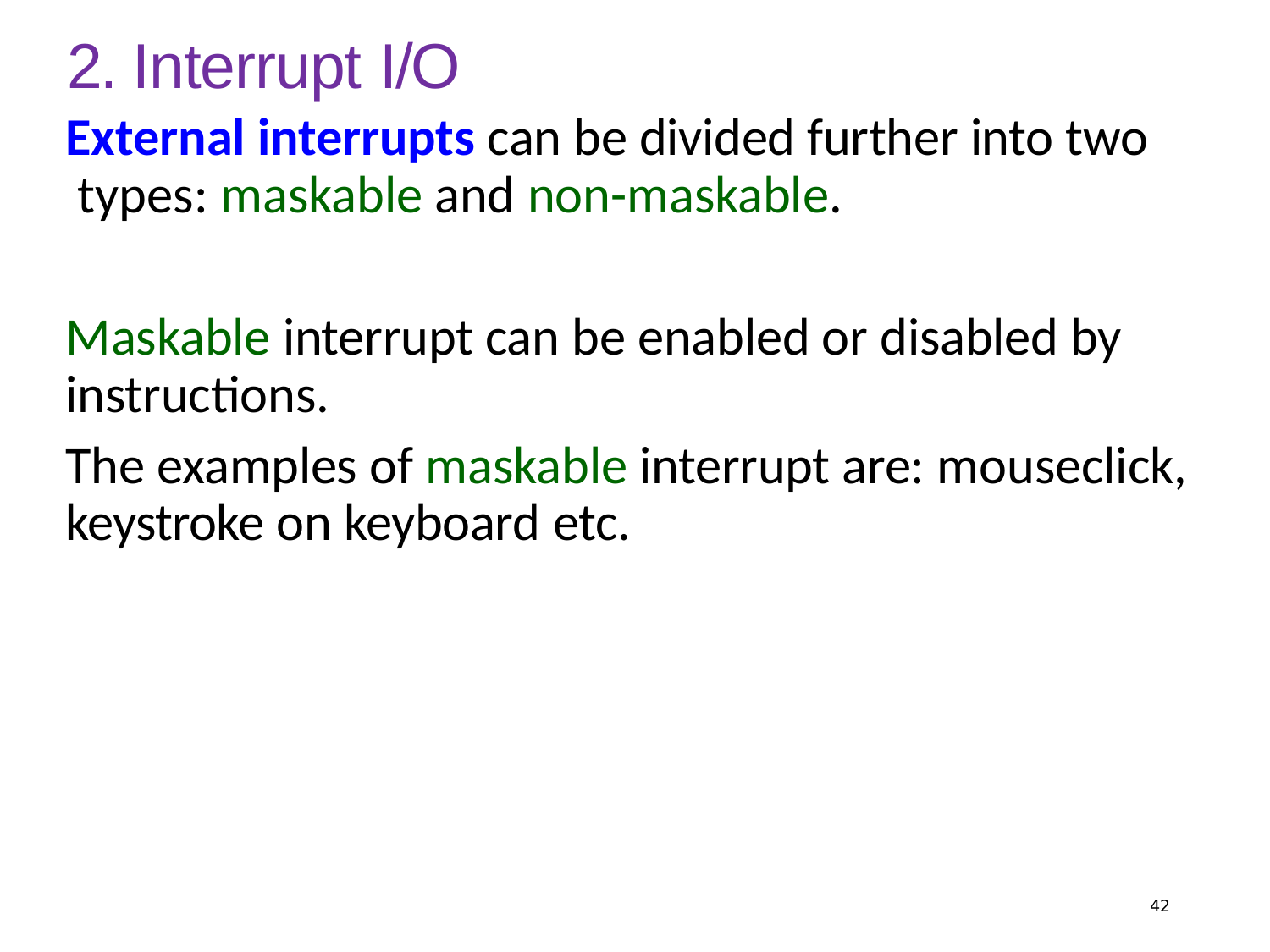

# 2. Interrupt I/O
External interrupts can be divided further into two  types: maskable and non-maskable.
Maskable interrupt can be enabled or disabled by  instructions.
The examples of maskable interrupt are: mouseclick,  keystroke on keyboard etc.
42